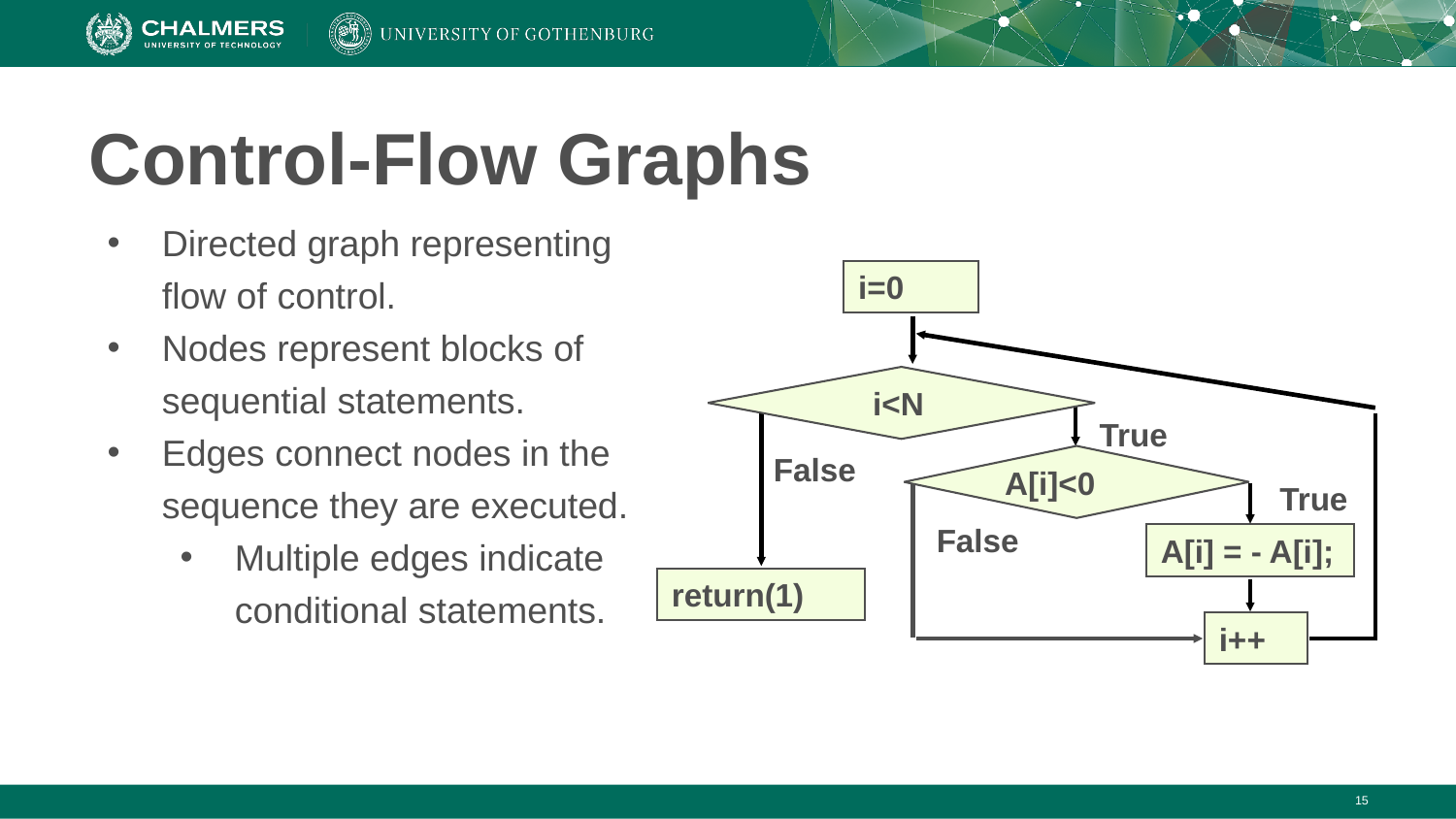

# Control-Flow Graphs
Directed graph representing flow of control.
Nodes represent blocks of sequential statements.
Edges connect nodes in the sequence they are executed.
Multiple edges indicate conditional statements.
i=0
      i<N
True
False
A[i]<0
True
False
A[i] = - A[i];
return(1)
i++
15